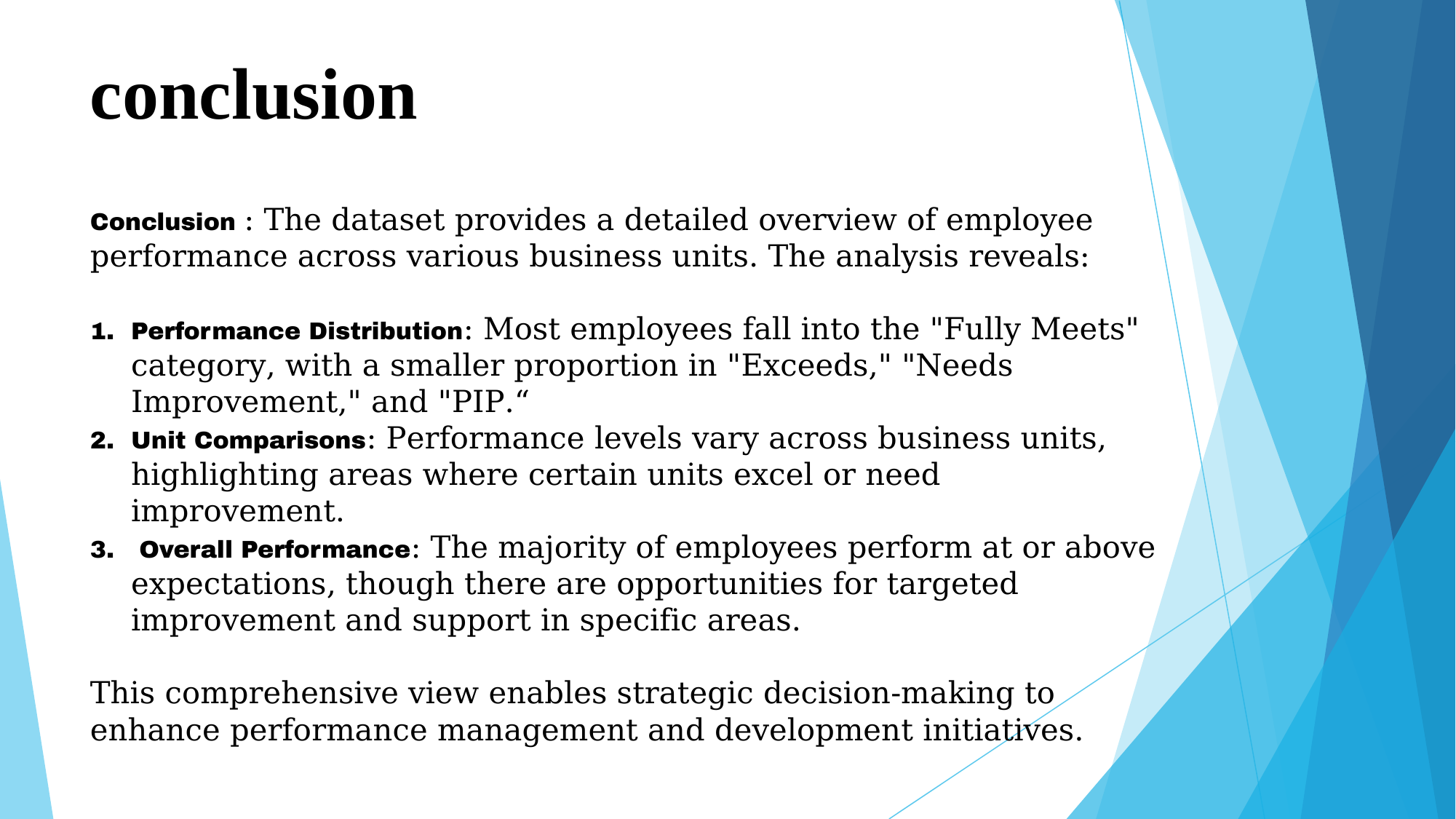

# conclusion
Conclusion : The dataset provides a detailed overview of employee performance across various business units. The analysis reveals:

Performance Distribution: Most employees fall into the "Fully Meets" category, with a smaller proportion in "Exceeds," "Needs Improvement," and "PIP.“
Unit Comparisons: Performance levels vary across business units, highlighting areas where certain units excel or need improvement.
 Overall Performance: The majority of employees perform at or above expectations, though there are opportunities for targeted improvement and support in specific areas.

This comprehensive view enables strategic decision-making to enhance performance management and development initiatives.